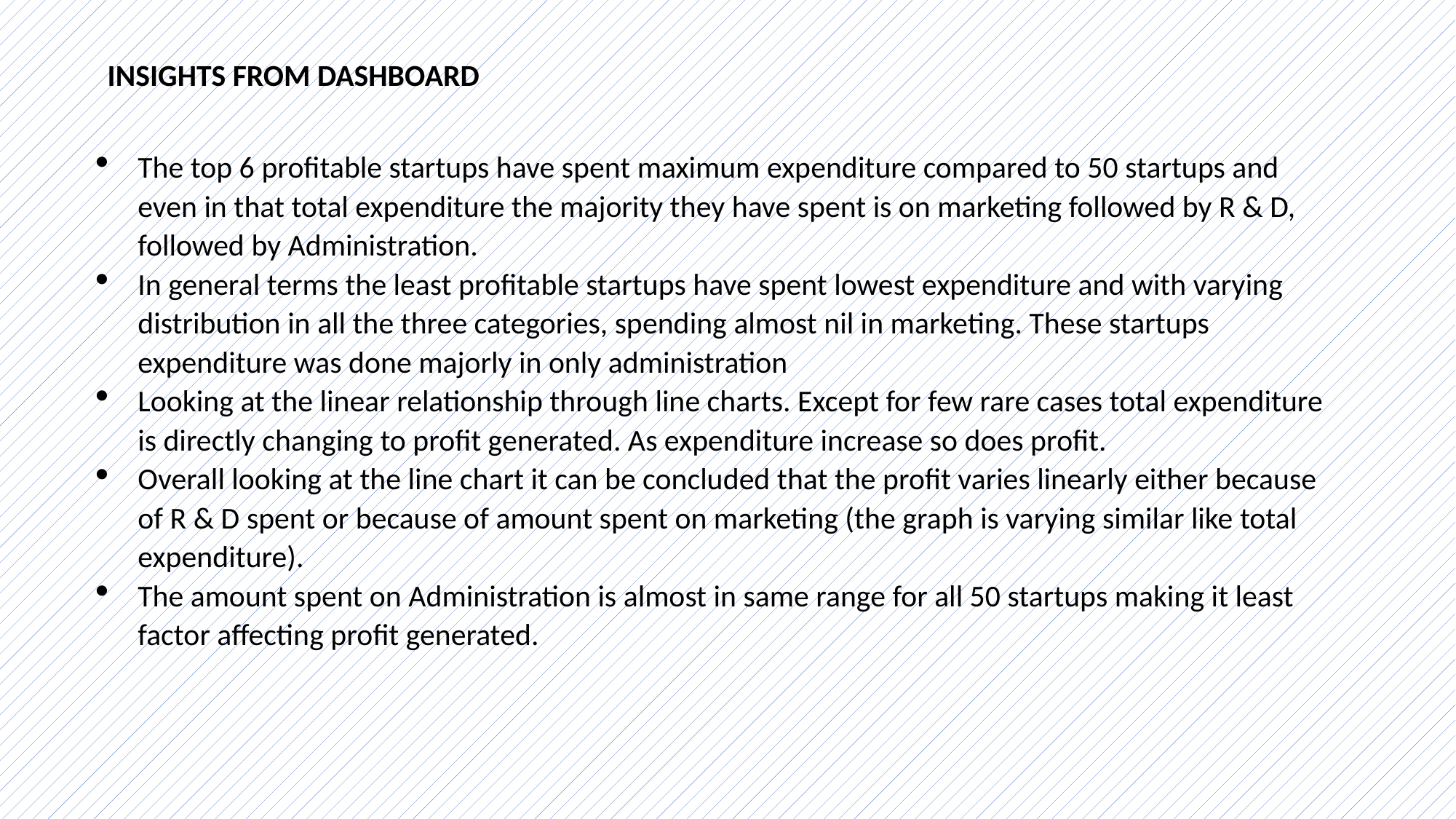

INSIGHTS FROM DASHBOARD
The top 6 profitable startups have spent maximum expenditure compared to 50 startups and even in that total expenditure the majority they have spent is on marketing followed by R & D, followed by Administration.
In general terms the least profitable startups have spent lowest expenditure and with varying distribution in all the three categories, spending almost nil in marketing. These startups expenditure was done majorly in only administration
Looking at the linear relationship through line charts. Except for few rare cases total expenditure is directly changing to profit generated. As expenditure increase so does profit.
Overall looking at the line chart it can be concluded that the profit varies linearly either because of R & D spent or because of amount spent on marketing (the graph is varying similar like total expenditure).
The amount spent on Administration is almost in same range for all 50 startups making it least factor affecting profit generated.